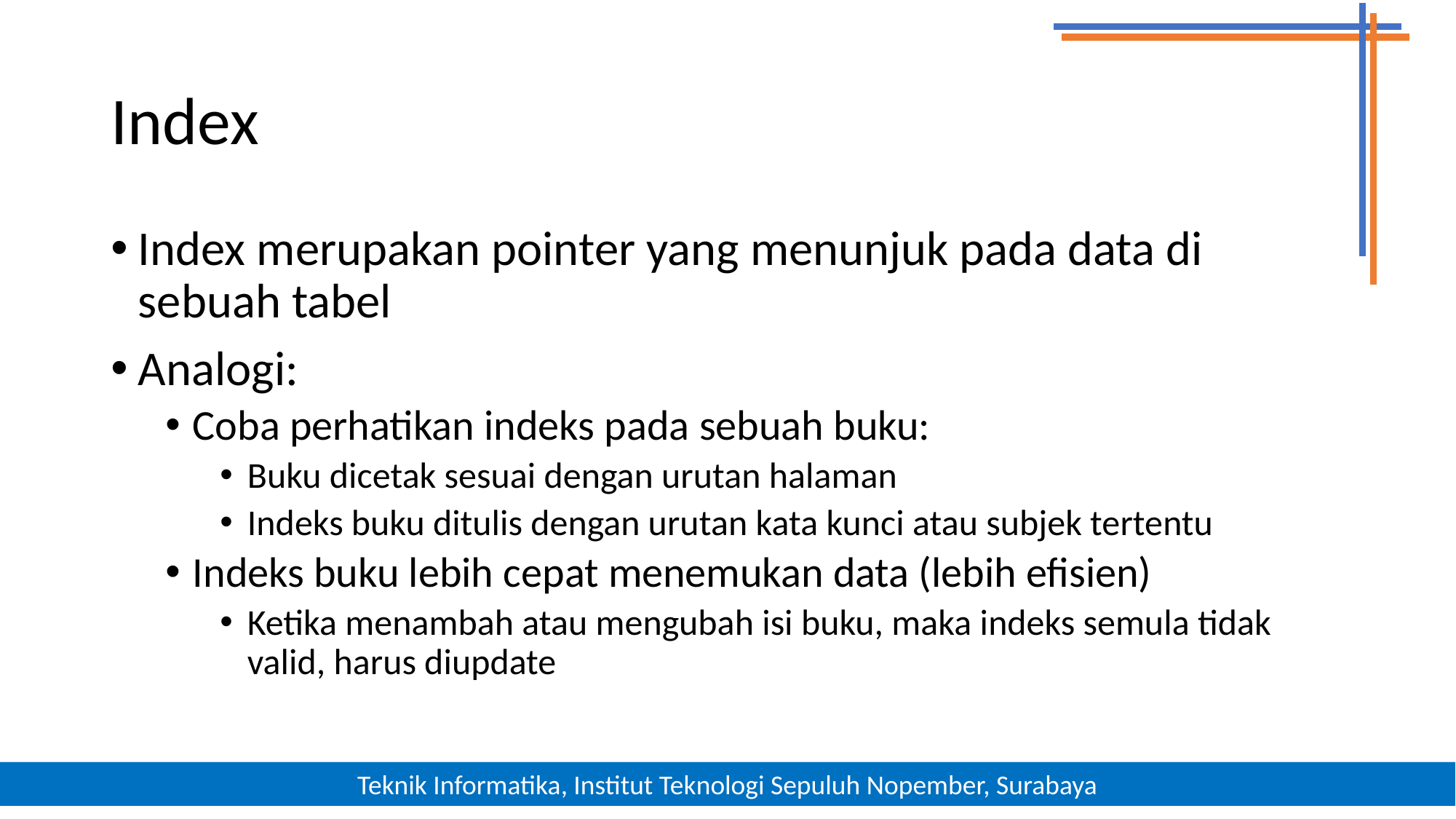

# Index
Index merupakan pointer yang menunjuk pada data di sebuah tabel
Analogi:
Coba perhatikan indeks pada sebuah buku:
Buku dicetak sesuai dengan urutan halaman
Indeks buku ditulis dengan urutan kata kunci atau subjek tertentu
Indeks buku lebih cepat menemukan data (lebih efisien)
Ketika menambah atau mengubah isi buku, maka indeks semula tidak valid, harus diupdate
5